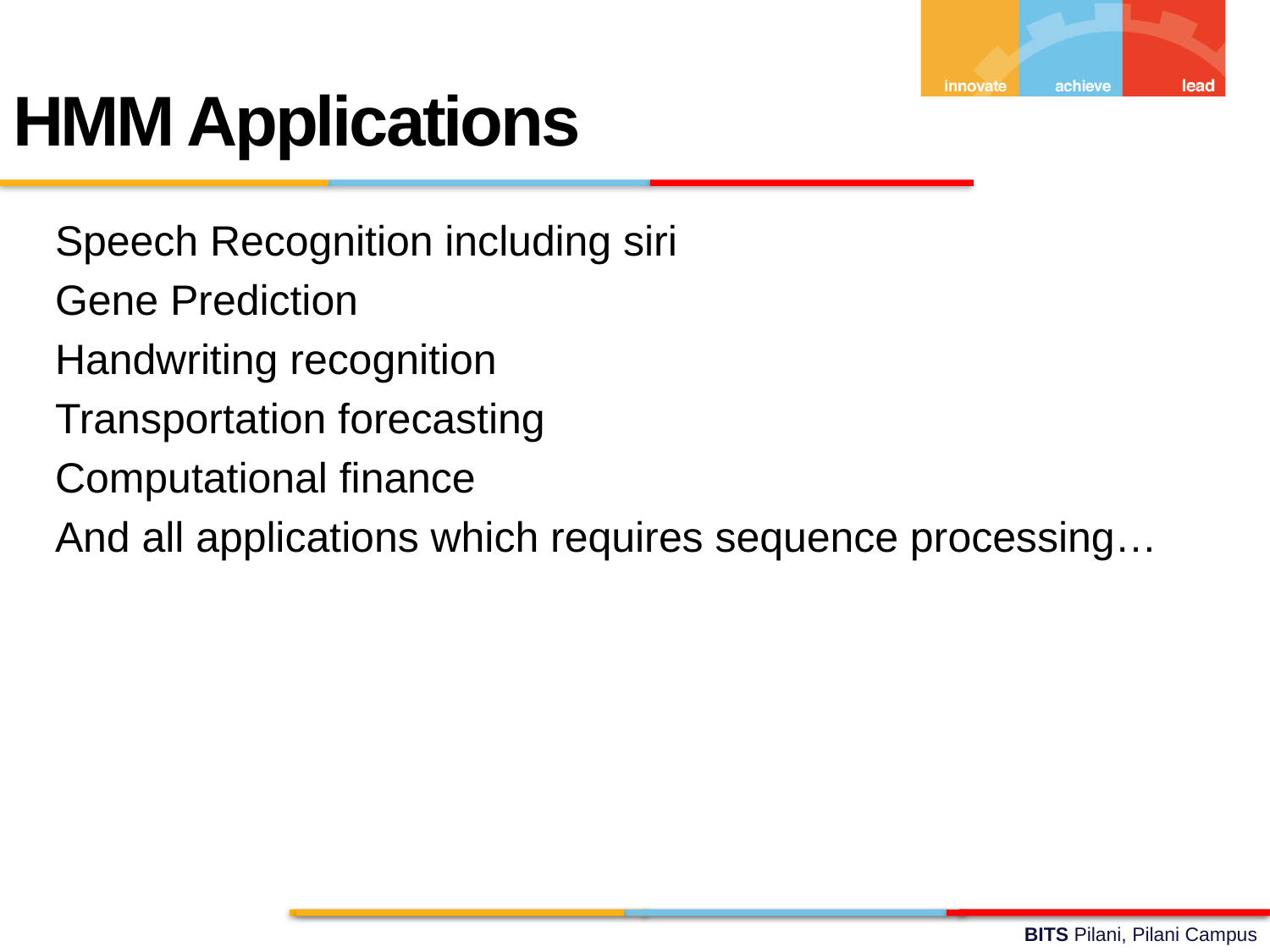

HMM Applications
Speech Recognition including siri
Gene Prediction
Handwriting recognition
Transportation forecasting
Computational finance
And all applications which requires sequence processing…